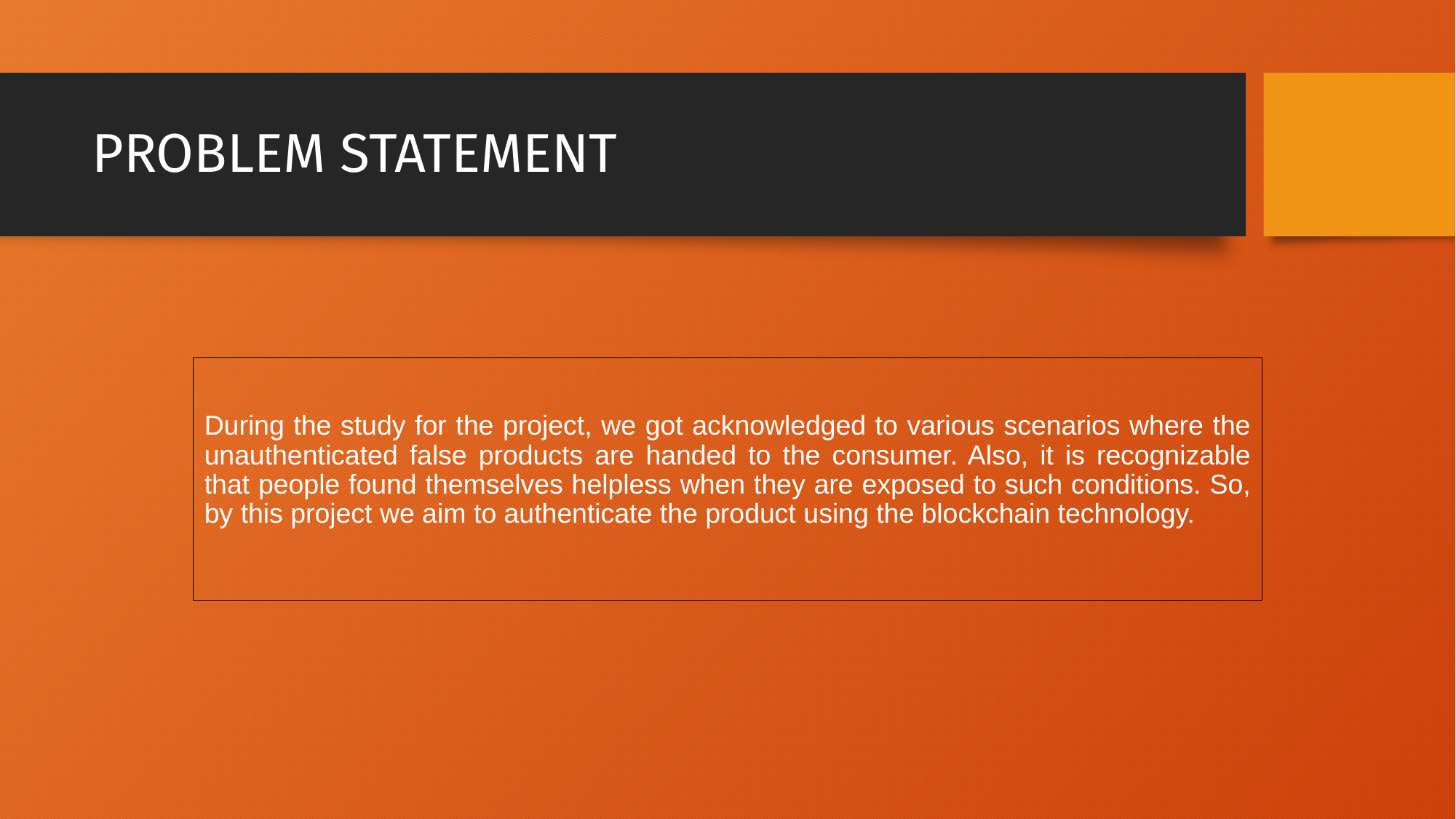

# PROBLEM STATEMENT

During the study for the project, we got acknowledged to various scenarios where the unauthenticated false products are handed to the consumer. Also, it is recognizable that people found themselves helpless when they are exposed to such conditions. So, by this project we aim to authenticate the product using the blockchain technology.